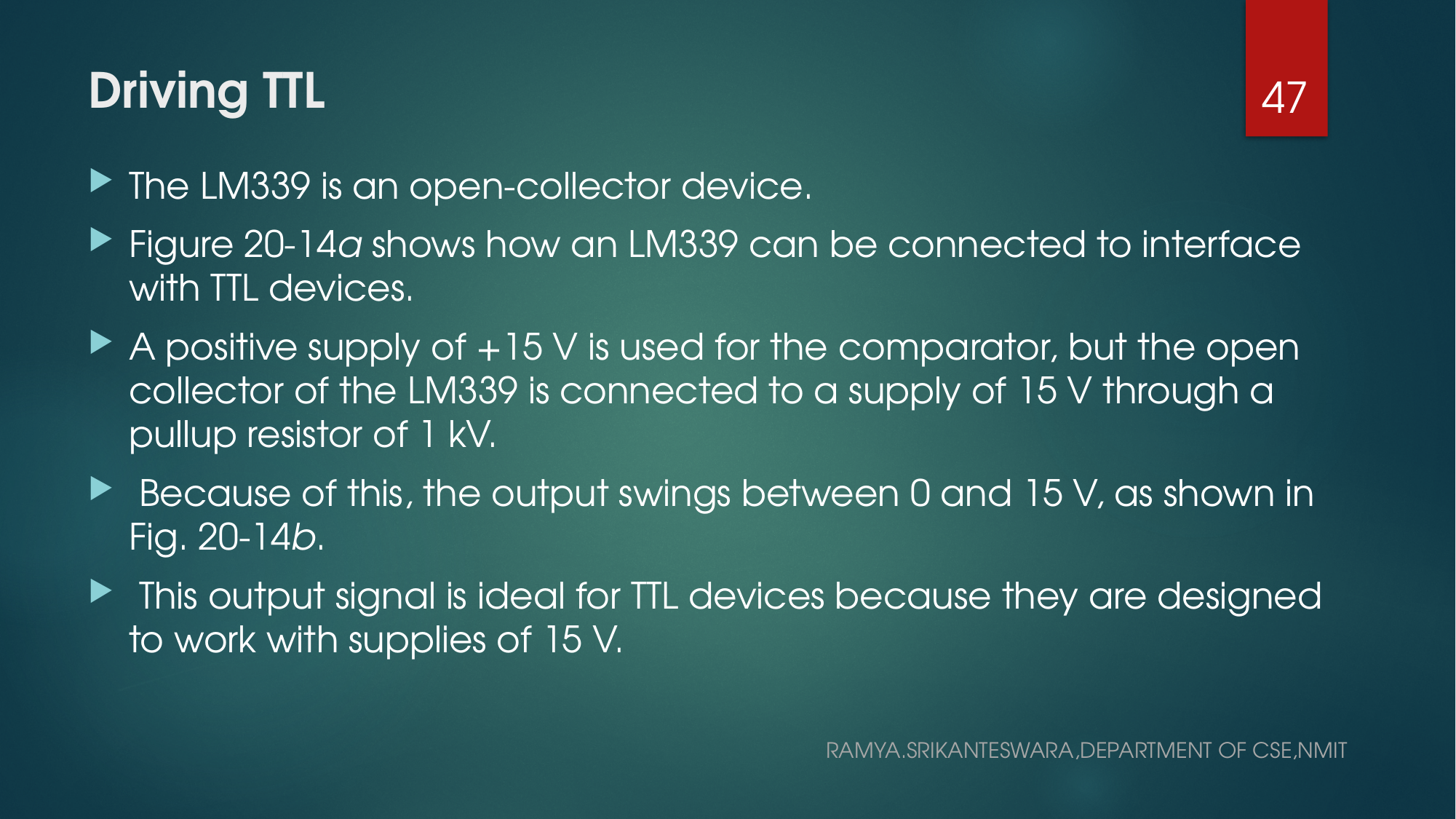

47
# Driving TTL
The LM339 is an open-collector device.
Figure 20-14a shows how an LM339 can be connected to interface with TTL devices.
A positive supply of +15 V is used for the comparator, but the open collector of the LM339 is connected to a supply of 15 V through a pullup resistor of 1 kV.
 Because of this, the output swings between 0 and 15 V, as shown in Fig. 20-14b.
 This output signal is ideal for TTL devices because they are designed to work with supplies of 15 V.
RAMYA.SRIKANTESWARA,DEPARTMENT OF CSE,NMIT